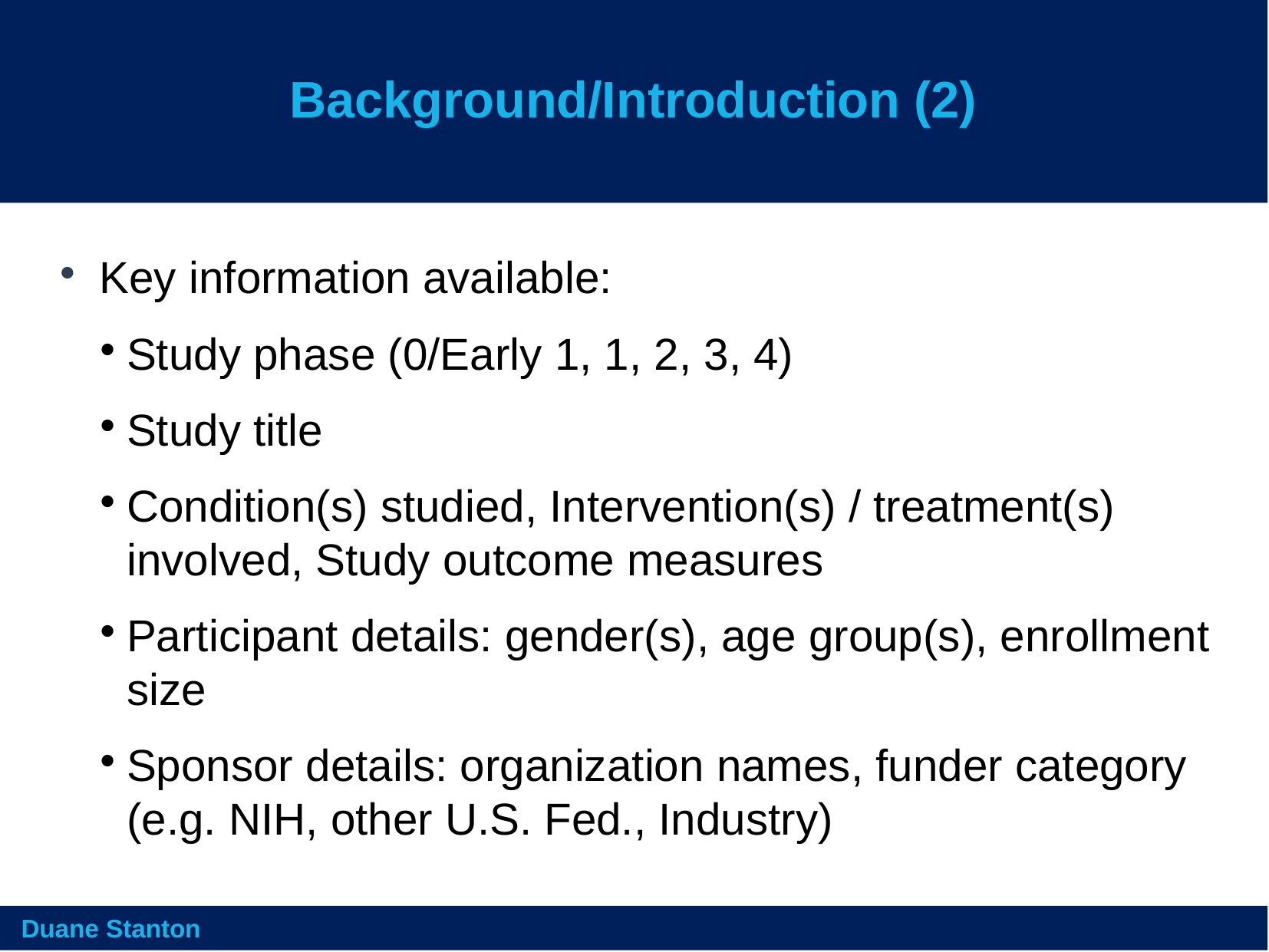

Background/Introduction (2)
Key information available:
Study phase (0/Early 1, 1, 2, 3, 4)
Study title
Condition(s) studied, Intervention(s) / treatment(s) involved, Study outcome measures
Participant details: gender(s), age group(s), enrollment size
Sponsor details: organization names, funder category (e.g. NIH, other U.S. Fed., Industry)